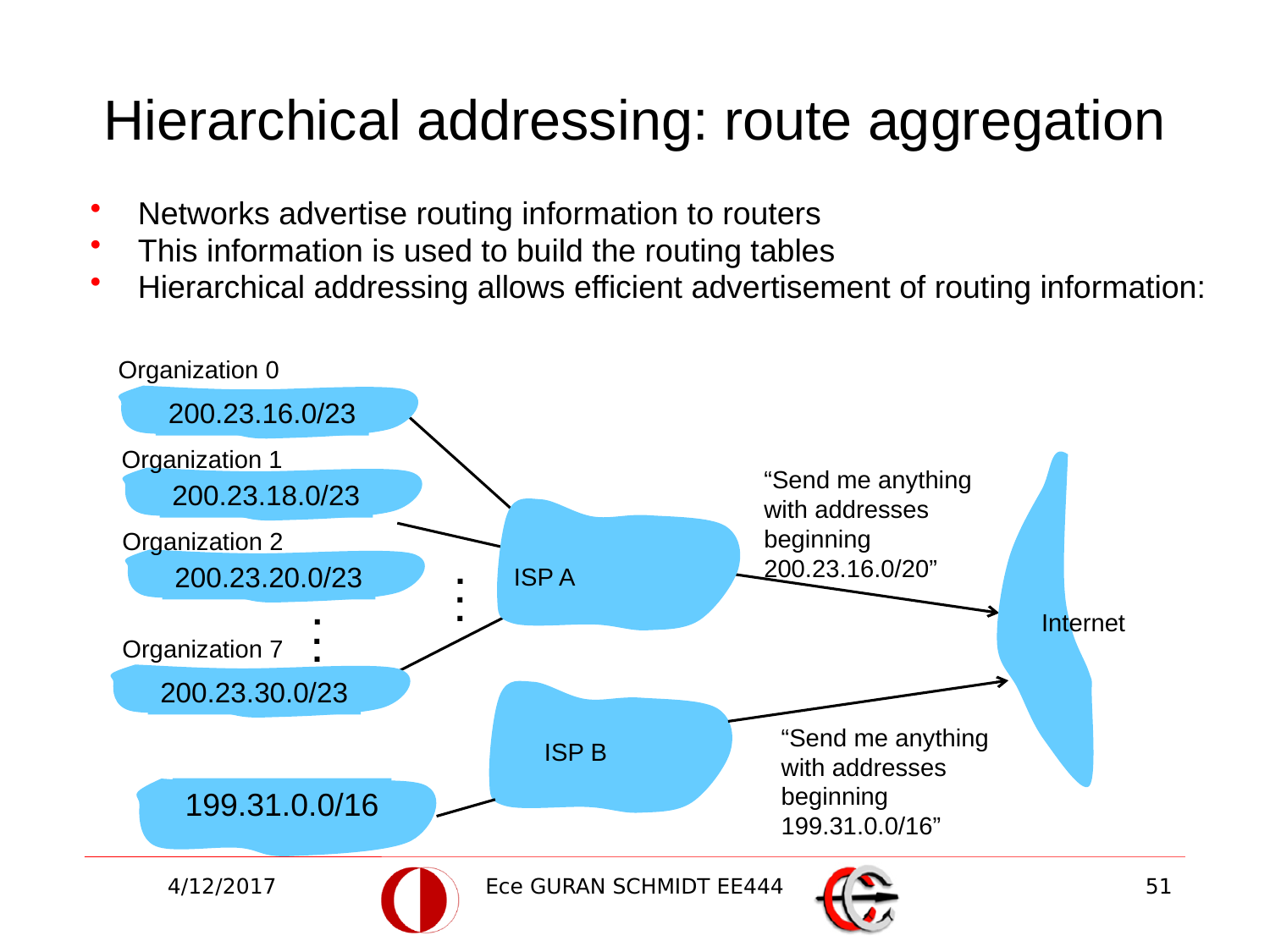

# Hierarchical addressing: route aggregation
Networks advertise routing information to routers
This information is used to build the routing tables
Hierarchical addressing allows efficient advertisement of routing information:

Organization 0

200.23.16.0/23

Organization 1

“Send me anything
with addresses
beginning
200.23.16.0/20”

200.23.18.0/23

Organization 2

.
.
.

200.23.20.0/23
ISP A

.
.
.
Internet

Organization 7

200.23.30.0/23

“Send me anything
with addresses
beginning
199.31.0.0/16”
ISP B

199.31.0.0/16

4/12/2017
Ece GURAN SCHMIDT EE444
51